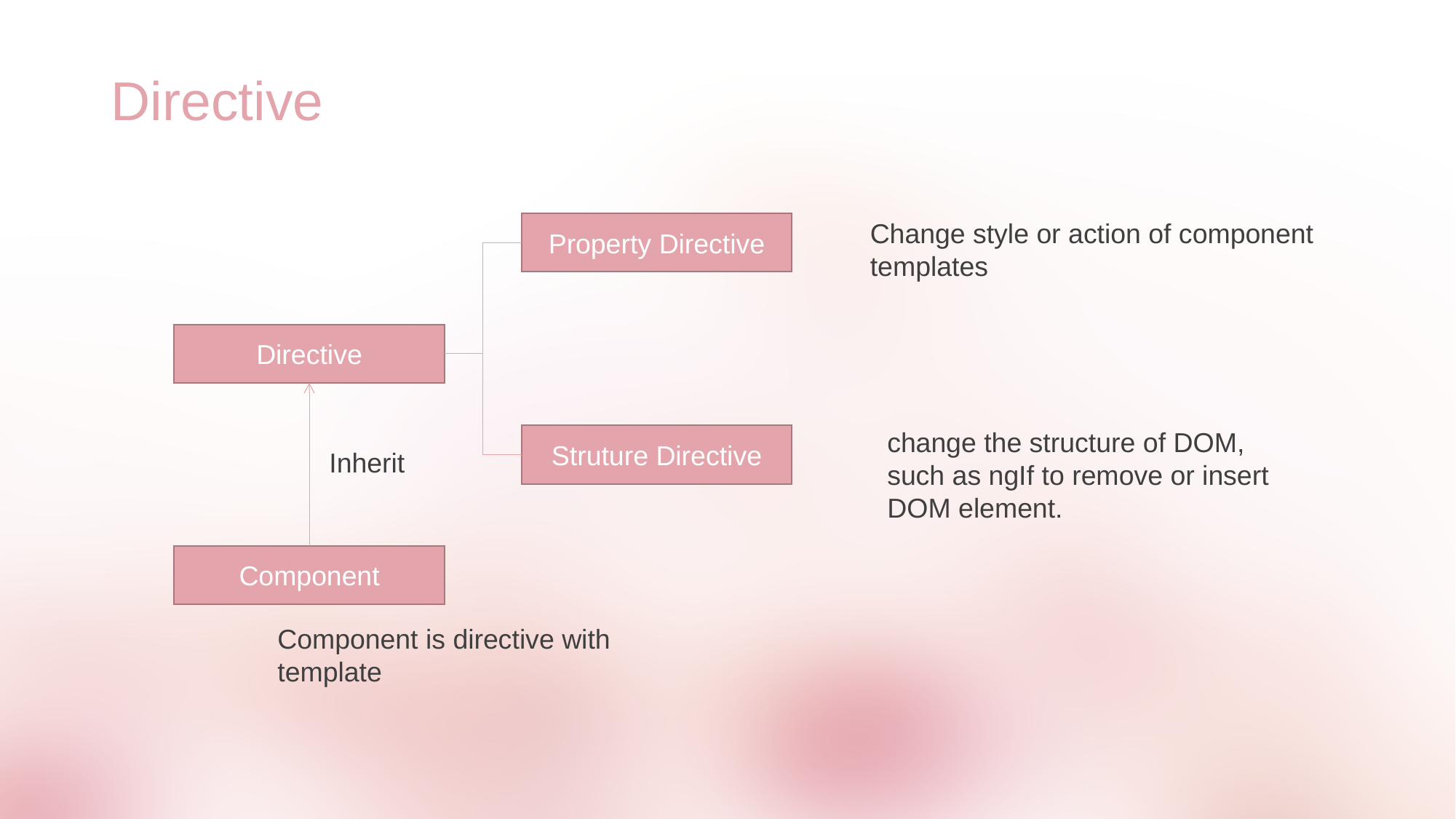

# Directive
Change style or action of component templates
Property Directive
Directive
change the structure of DOM, such as ngIf to remove or insert DOM element.
Struture Directive
Inherit
Component
Component is directive with template